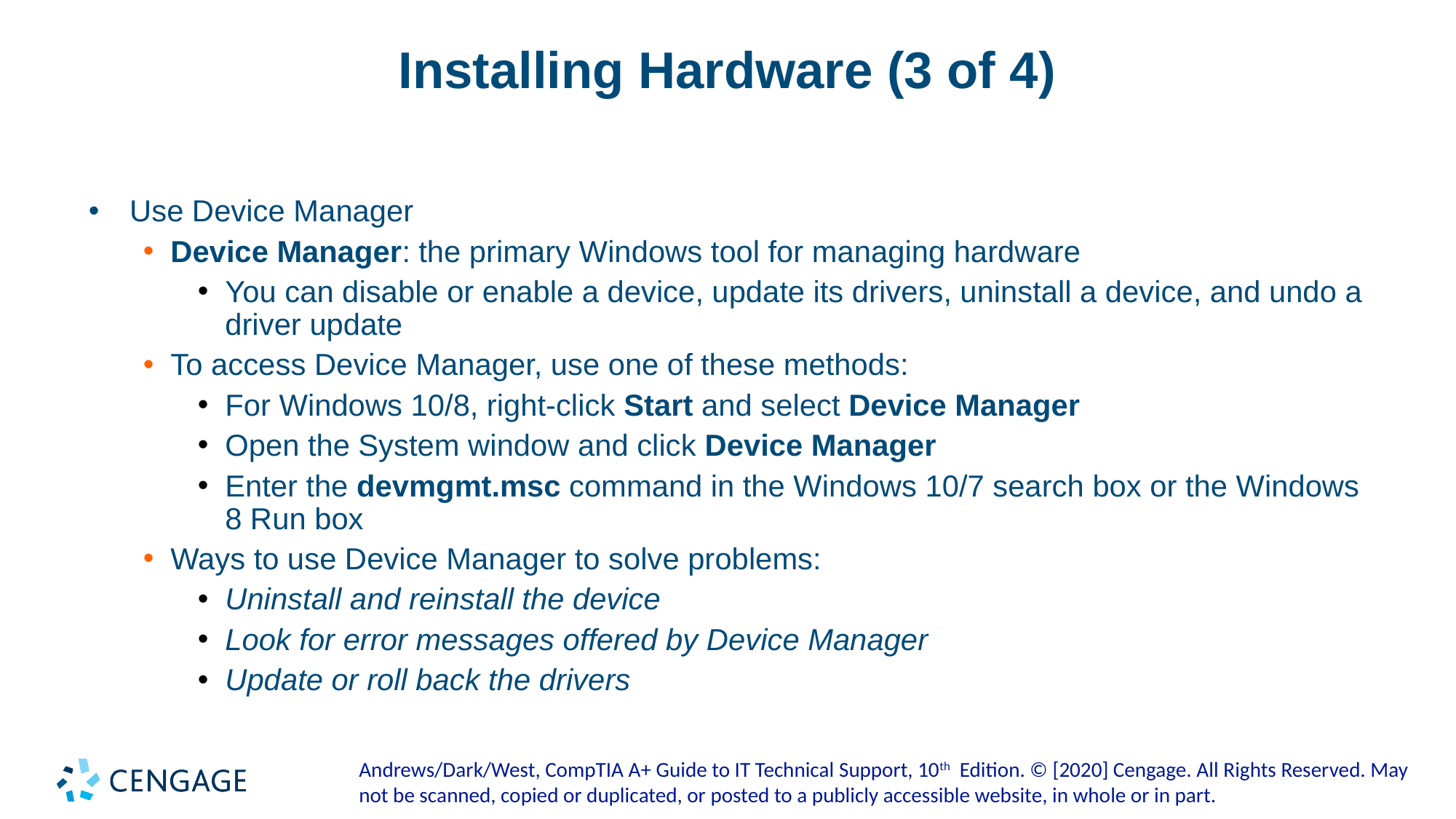

# Installing Hardware (3 of 4)
Use Device Manager
Device Manager: the primary Windows tool for managing hardware
You can disable or enable a device, update its drivers, uninstall a device, and undo a driver update
To access Device Manager, use one of these methods:
For Windows 10/8, right-click Start and select Device Manager
Open the System window and click Device Manager
Enter the devmgmt.msc command in the Windows 10/7 search box or the Windows 8 Run box
Ways to use Device Manager to solve problems:
Uninstall and reinstall the device
Look for error messages offered by Device Manager
Update or roll back the drivers